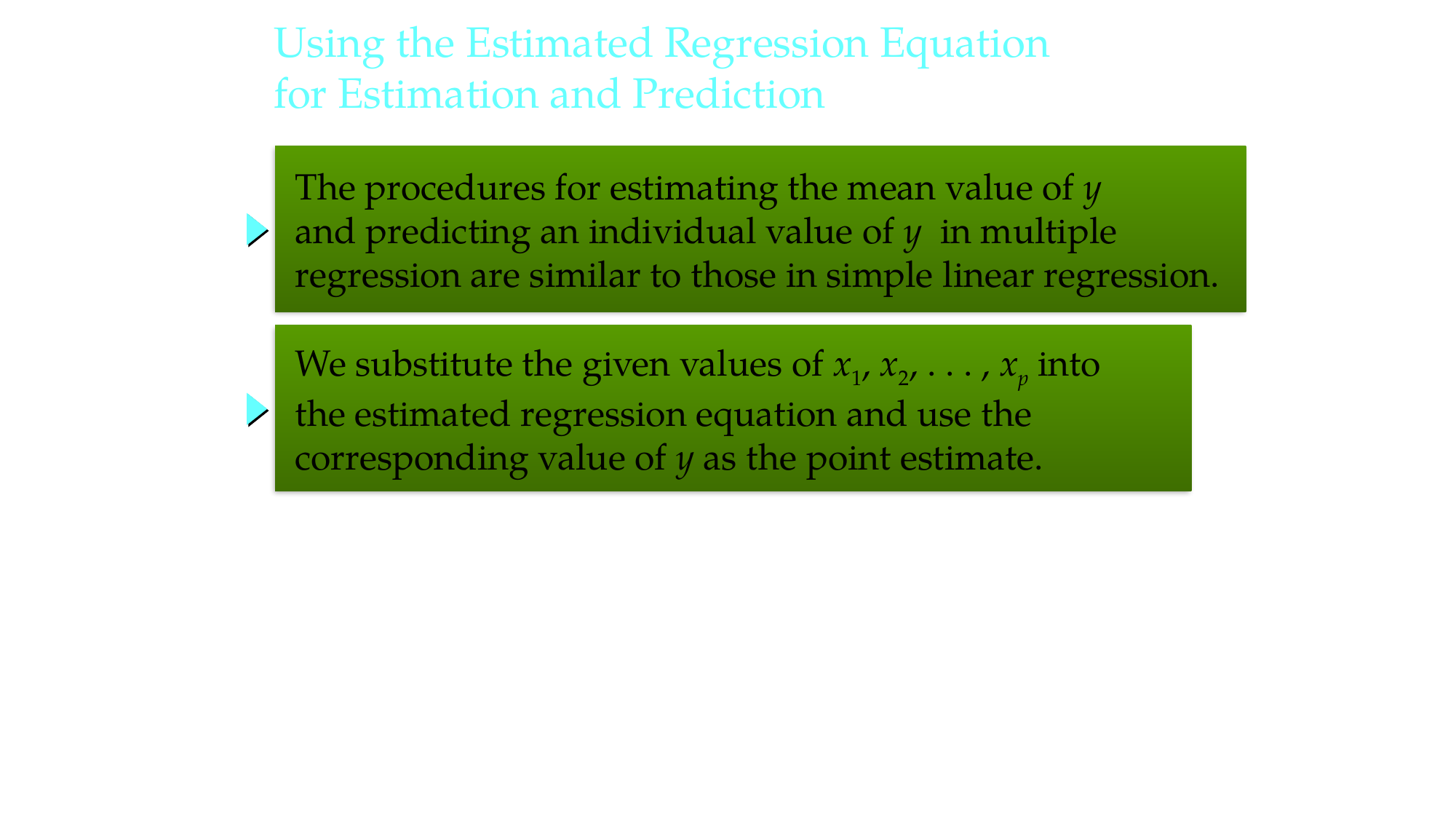

Using the Estimated Regression Equation
for Estimation and Prediction
 The procedures for estimating the mean value of y
 and predicting an individual value of y  in multiple
 regression are similar to those in simple linear regression.

 We substitute the given values of x1, x2, . . . , xp into
 the estimated regression equation and use the
 corresponding value of y as the point estimate.